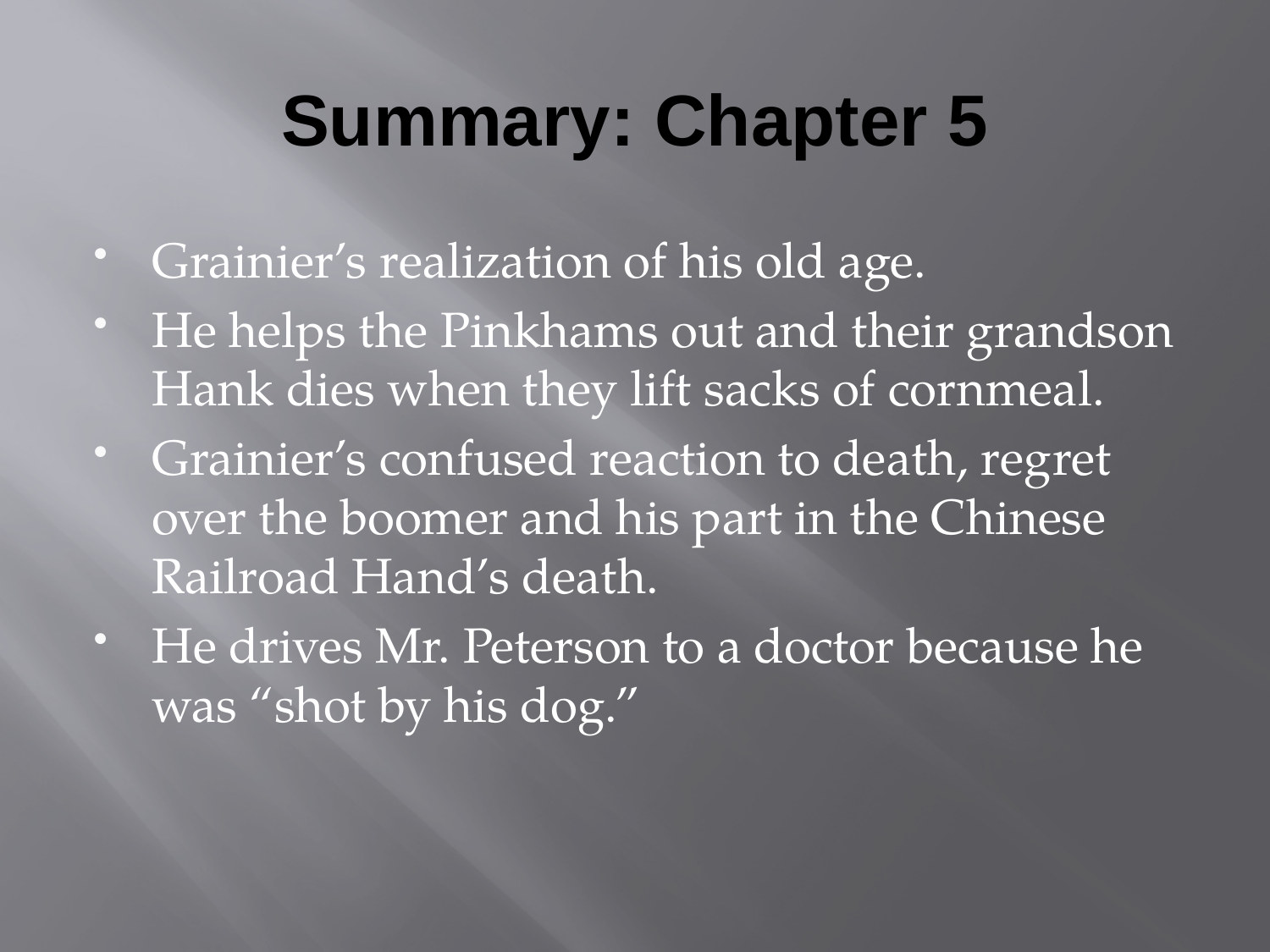

# Summary: Chapter 5
Grainier’s realization of his old age.
He helps the Pinkhams out and their grandson Hank dies when they lift sacks of cornmeal.
Grainier’s confused reaction to death, regret over the boomer and his part in the Chinese Railroad Hand’s death.
He drives Mr. Peterson to a doctor because he was “shot by his dog.”